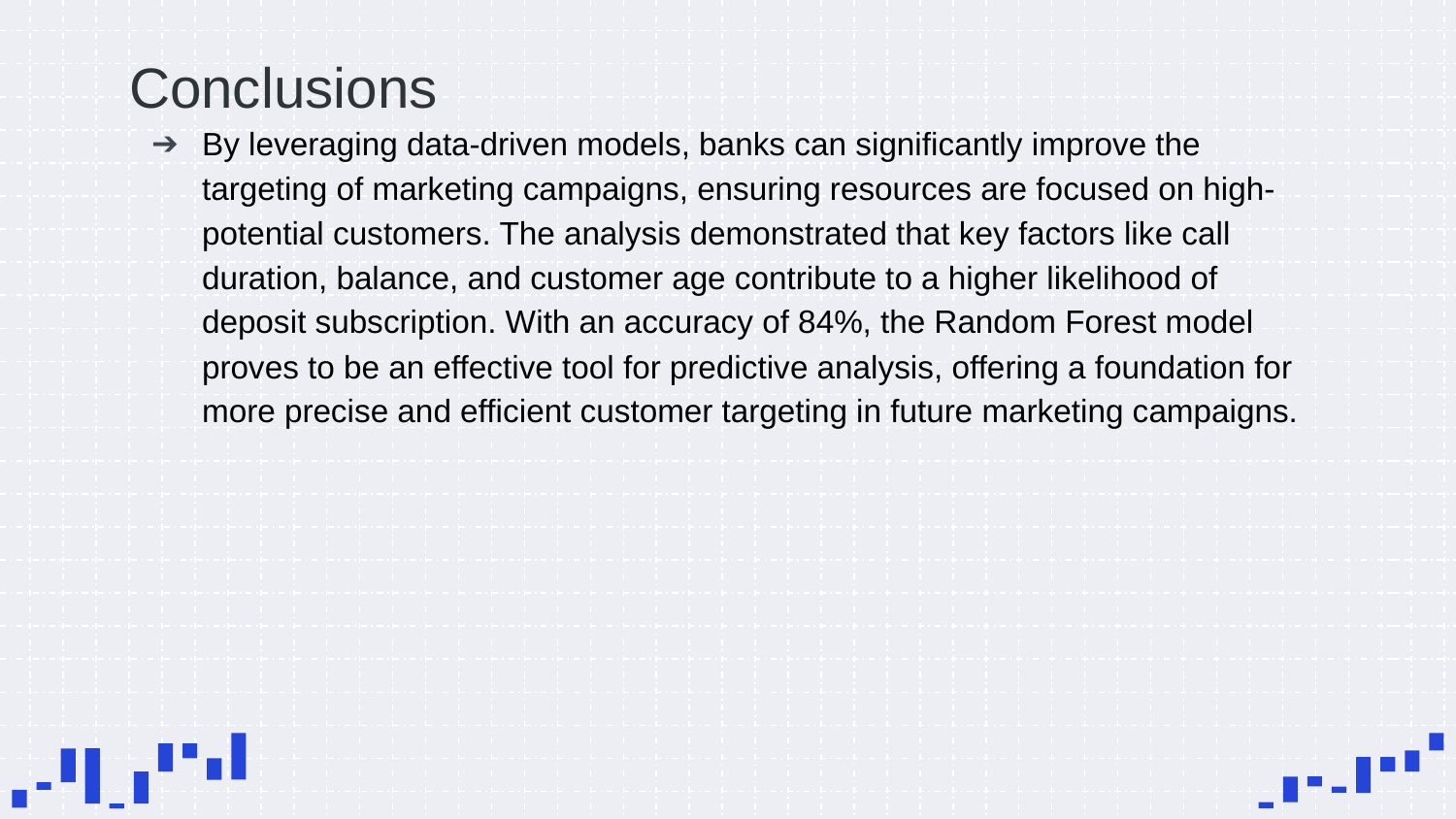

# Conclusions

By leveraging data-driven models, banks can significantly improve the targeting of marketing campaigns, ensuring resources are focused on high-potential customers. The analysis demonstrated that key factors like call duration, balance, and customer age contribute to a higher likelihood of deposit subscription. With an accuracy of 84%, the Random Forest model proves to be an effective tool for predictive analysis, offering a foundation for more precise and efficient customer targeting in future marketing campaigns.